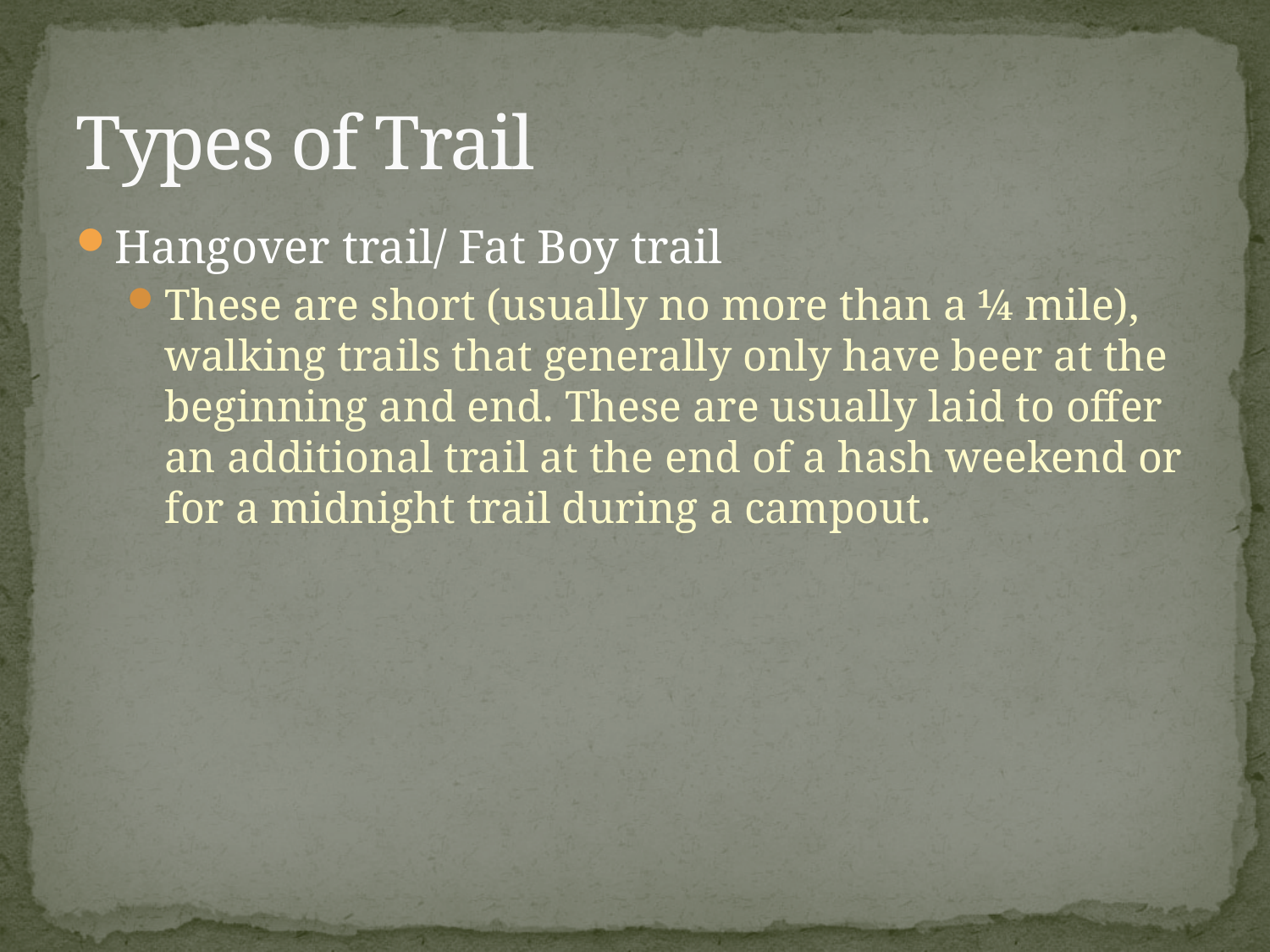

# Types of Trail
Hangover trail/ Fat Boy trail
These are short (usually no more than a ¼ mile), walking trails that generally only have beer at the beginning and end. These are usually laid to offer an additional trail at the end of a hash weekend or for a midnight trail during a campout.